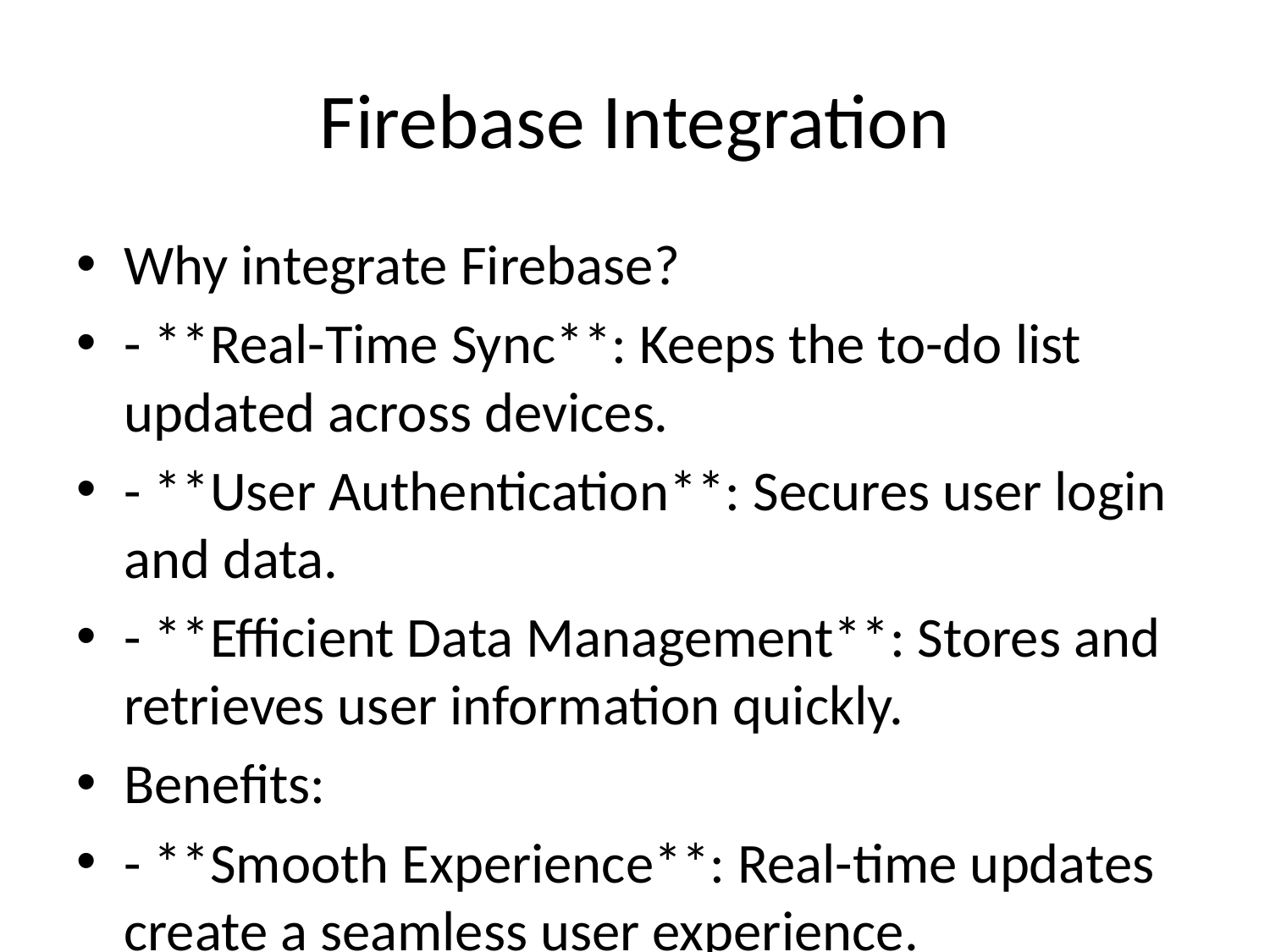

# Firebase Integration
Why integrate Firebase?
- **Real-Time Sync**: Keeps the to-do list updated across devices.
- **User Authentication**: Secures user login and data.
- **Efficient Data Management**: Stores and retrieves user information quickly.
Benefits:
- **Smooth Experience**: Real-time updates create a seamless user experience.
- **Data Reliability**: Firebase's backend ensures data consistency.